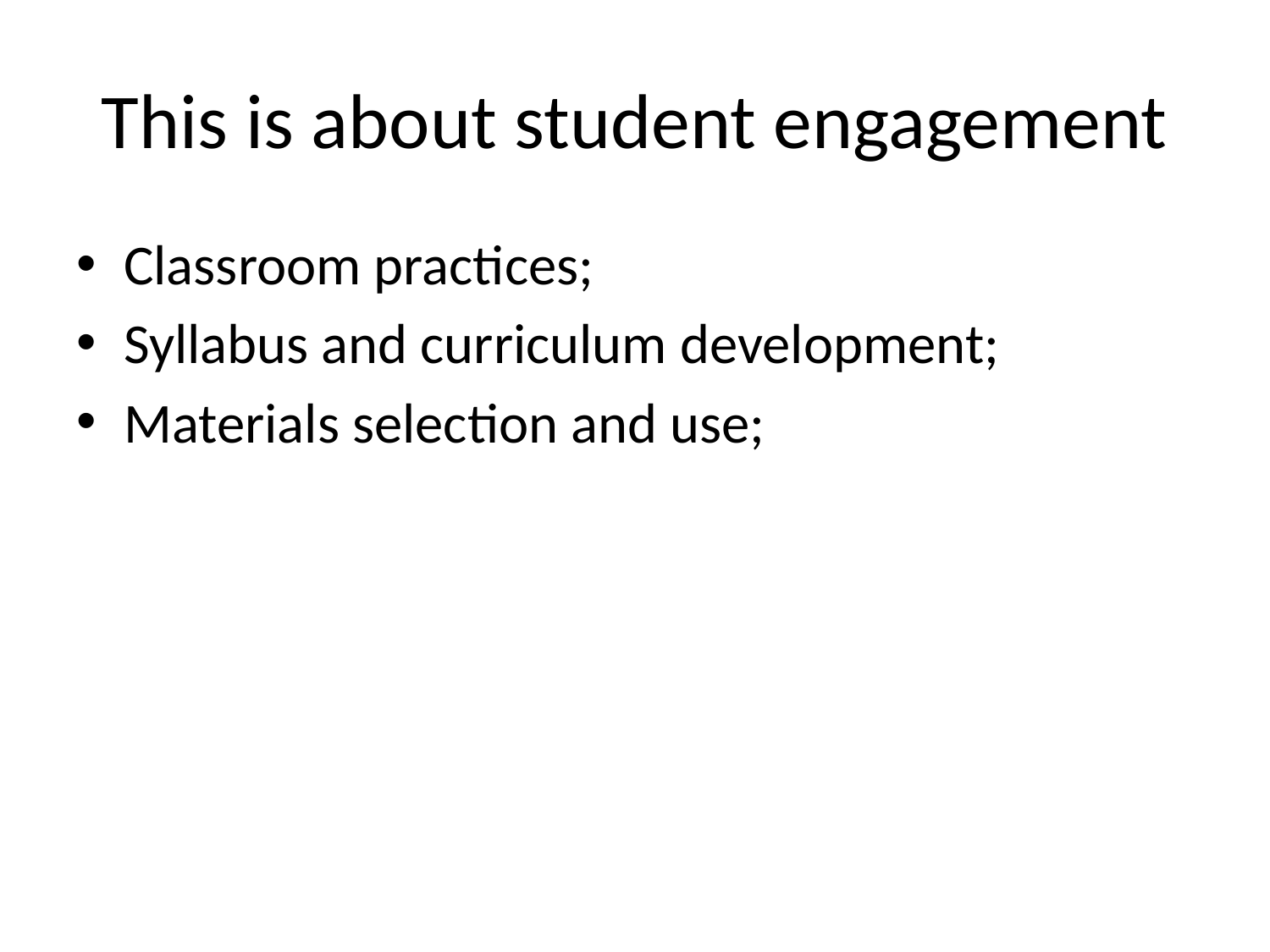

# This is about student engagement
Classroom practices;
Syllabus and curriculum development;
Materials selection and use;